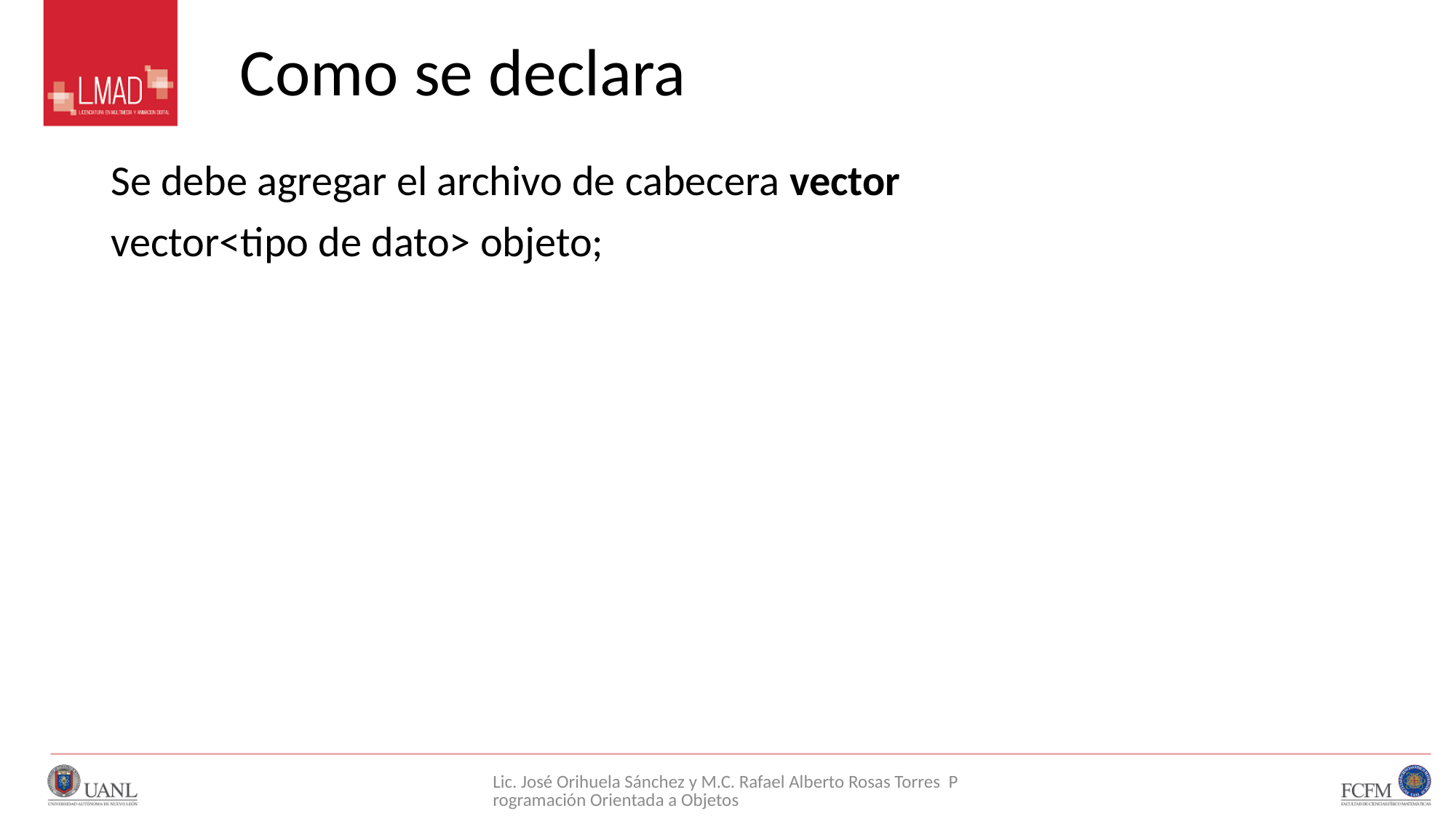

# Como se declara
Se debe agregar el archivo de cabecera vector
vector<tipo de dato> objeto;
Lic. José Orihuela Sánchez y M.C. Rafael Alberto Rosas Torres  Programación Orientada a Objetos